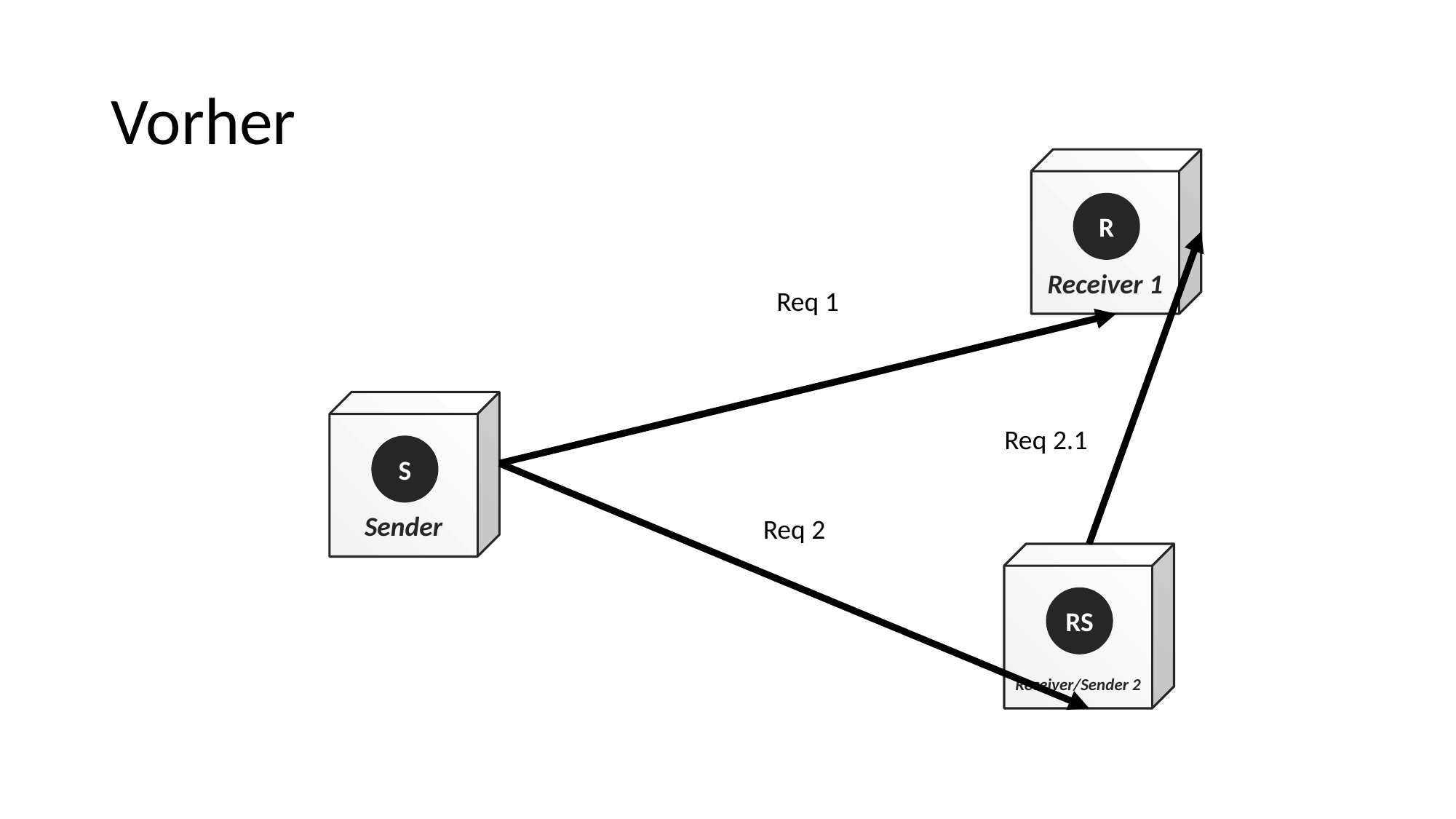

# Vorher
Receiver 1
R
Req 1
Sender
S
Req 2.1
Req 2
Receiver/Sender 2
RS